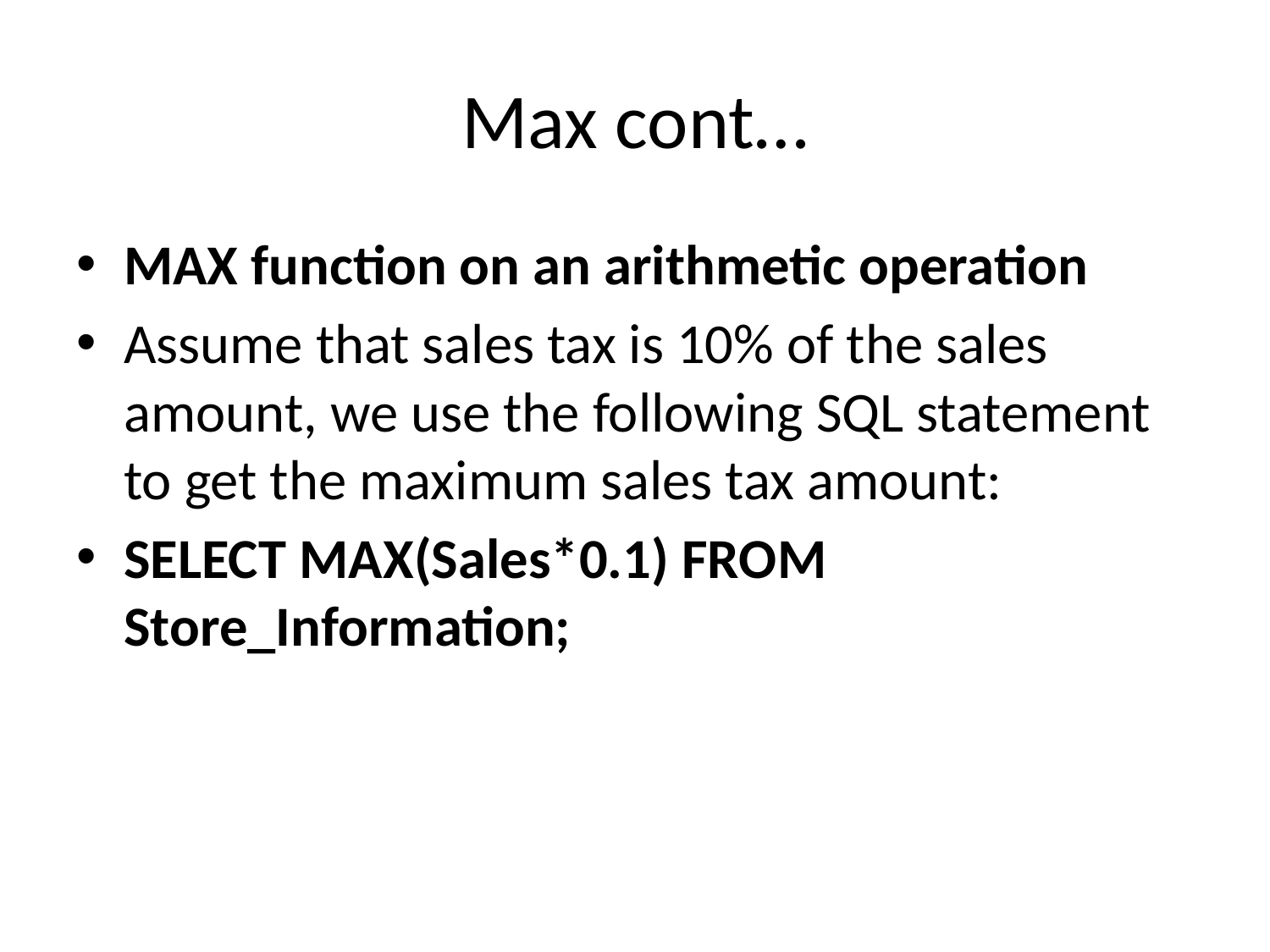

# Max cont…
MAX function on an arithmetic operation
Assume that sales tax is 10% of the sales amount, we use the following SQL statement to get the maximum sales tax amount:
SELECT MAX(Sales*0.1) FROM Store_Information;